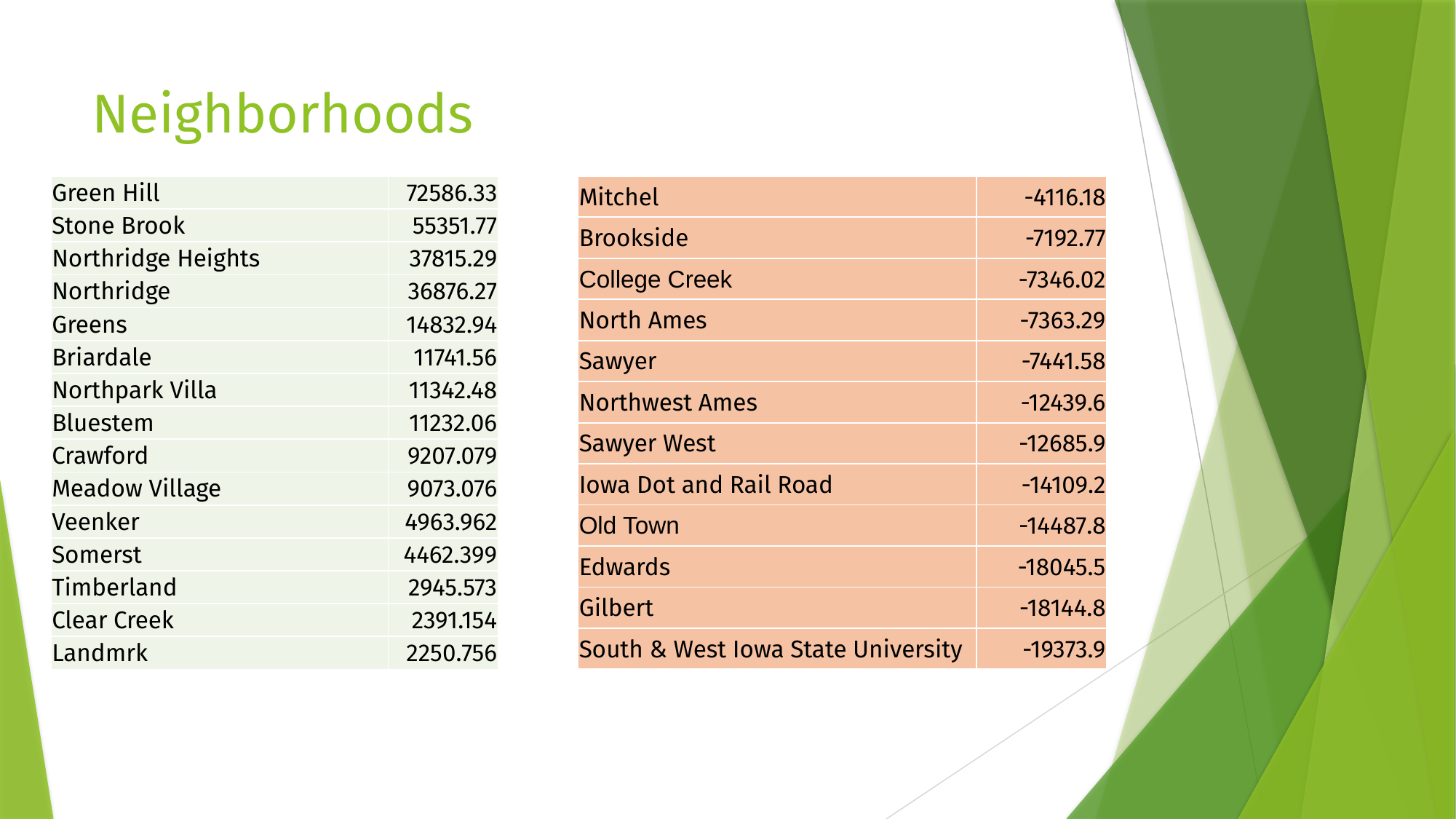

# Neighborhoods
| Green Hill | 72586.33 |
| --- | --- |
| Stone Brook | 55351.77 |
| Northridge Heights | 37815.29 |
| Northridge | 36876.27 |
| Greens | 14832.94 |
| Briardale | 11741.56 |
| Northpark Villa | 11342.48 |
| Bluestem | 11232.06 |
| Crawford | 9207.079 |
| Meadow Village | 9073.076 |
| Veenker | 4963.962 |
| Somerst | 4462.399 |
| Timberland | 2945.573 |
| Clear Creek | 2391.154 |
| Landmrk | 2250.756 |
| Mitchel | -4116.18 |
| --- | --- |
| Brookside | -7192.77 |
| College Creek | -7346.02 |
| North Ames | -7363.29 |
| Sawyer | -7441.58 |
| Northwest Ames | -12439.6 |
| Sawyer West | -12685.9 |
| Iowa Dot and Rail Road | -14109.2 |
| Old Town | -14487.8 |
| Edwards | -18045.5 |
| Gilbert | -18144.8 |
| South & West Iowa State University | -19373.9 |